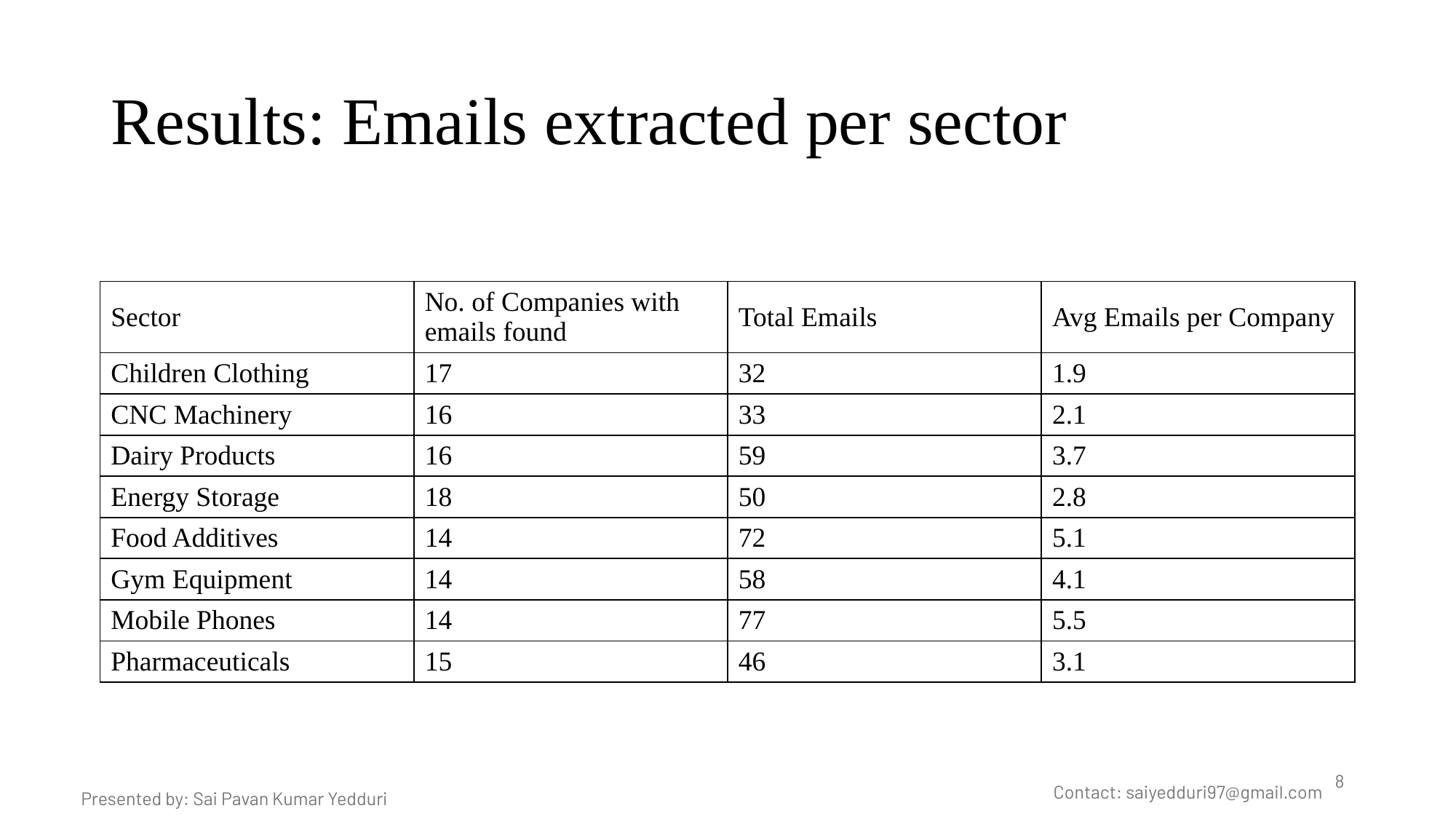

# Results: Emails extracted per sector
| Sector | No. of Companies with emails found | Total Emails | Avg Emails per Company |
| --- | --- | --- | --- |
| Children Clothing | 17 | 32 | 1.9 |
| CNC Machinery | 16 | 33 | 2.1 |
| Dairy Products | 16 | 59 | 3.7 |
| Energy Storage | 18 | 50 | 2.8 |
| Food Additives | 14 | 72 | 5.1 |
| Gym Equipment | 14 | 58 | 4.1 |
| Mobile Phones | 14 | 77 | 5.5 |
| Pharmaceuticals | 15 | 46 | 3.1 |
8
Contact: saiyedduri97@gmail.com
Presented by: Sai Pavan Kumar Yedduri